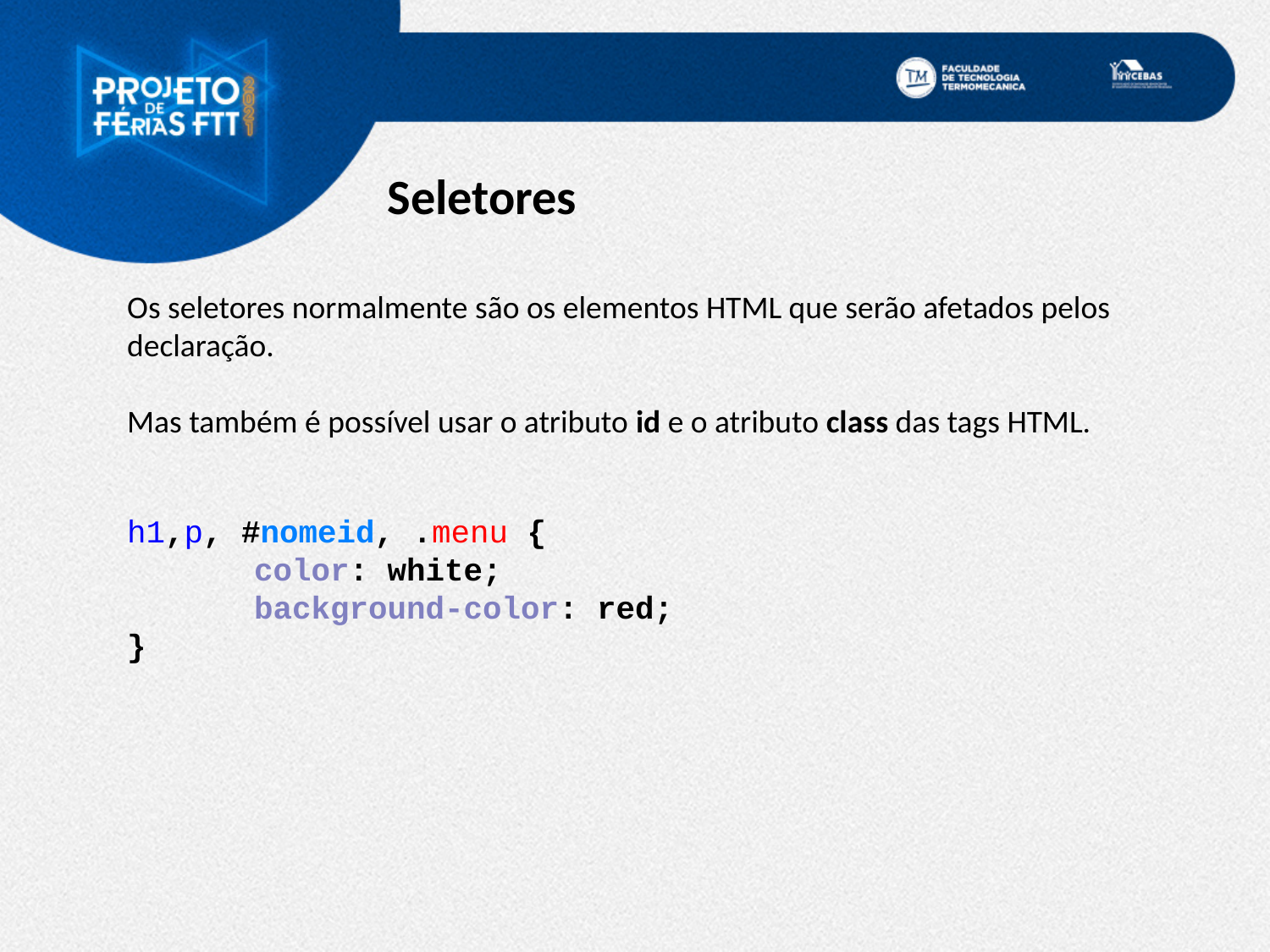

Seletores
Os seletores normalmente são os elementos HTML que serão afetados pelos declaração.

Mas também é possível usar o atributo id e o atributo class das tags HTML.

h1,p, #nomeid, .menu {
	color: white;
	background-color: red;
}